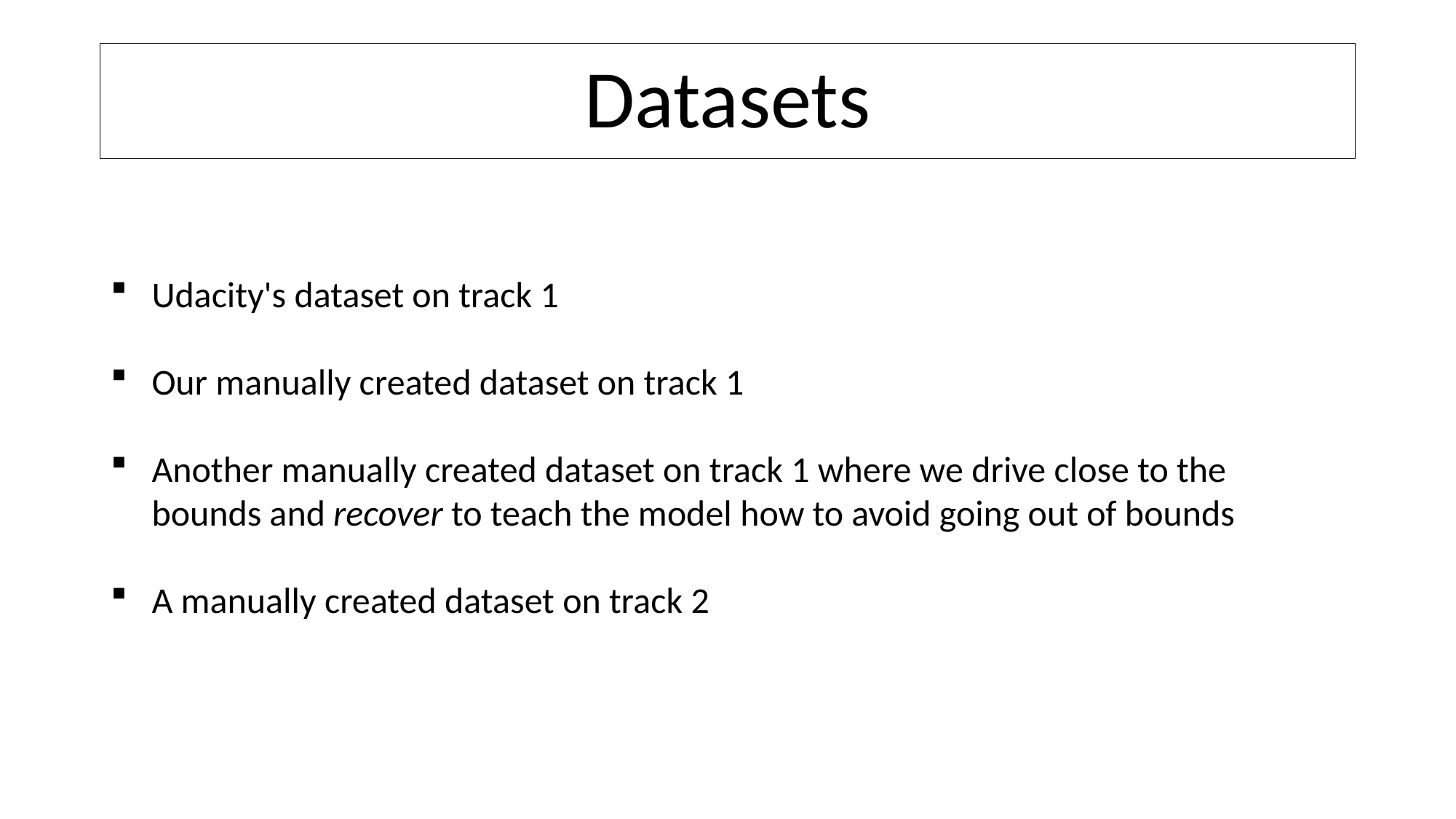

# Datasets

Udacity's dataset on track 1

Our manually created dataset on track 1

Another manually created dataset on track 1 where we drive close to the bounds and recover to teach the model how to avoid going out of bounds

A manually created dataset on track 2